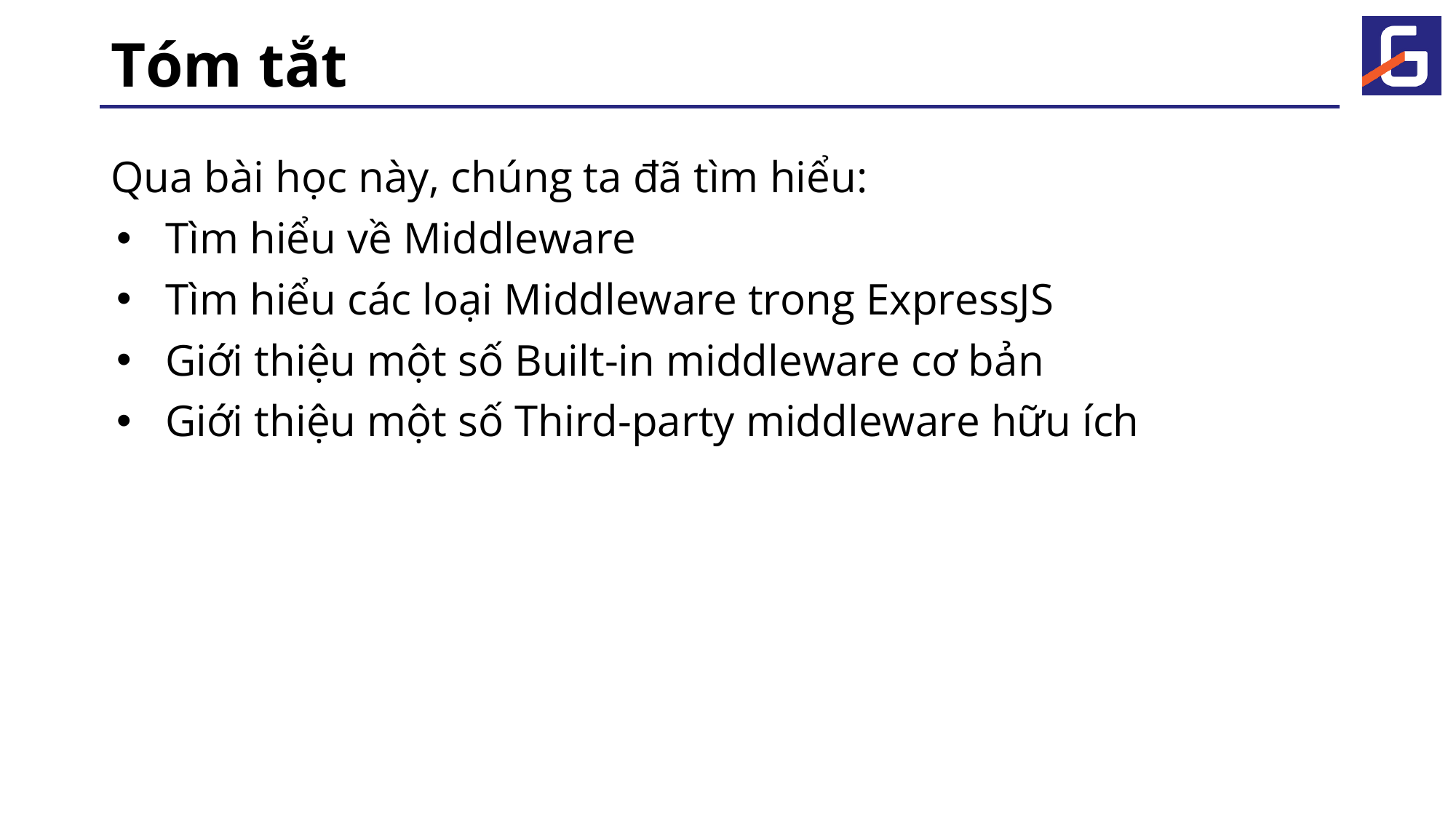

# Tóm tắt
Qua bài học này, chúng ta đã tìm hiểu:
Tìm hiểu về Middleware
Tìm hiểu các loại Middleware trong ExpressJS
Giới thiệu một số Built-in middleware cơ bản
Giới thiệu một số Third-party middleware hữu ích